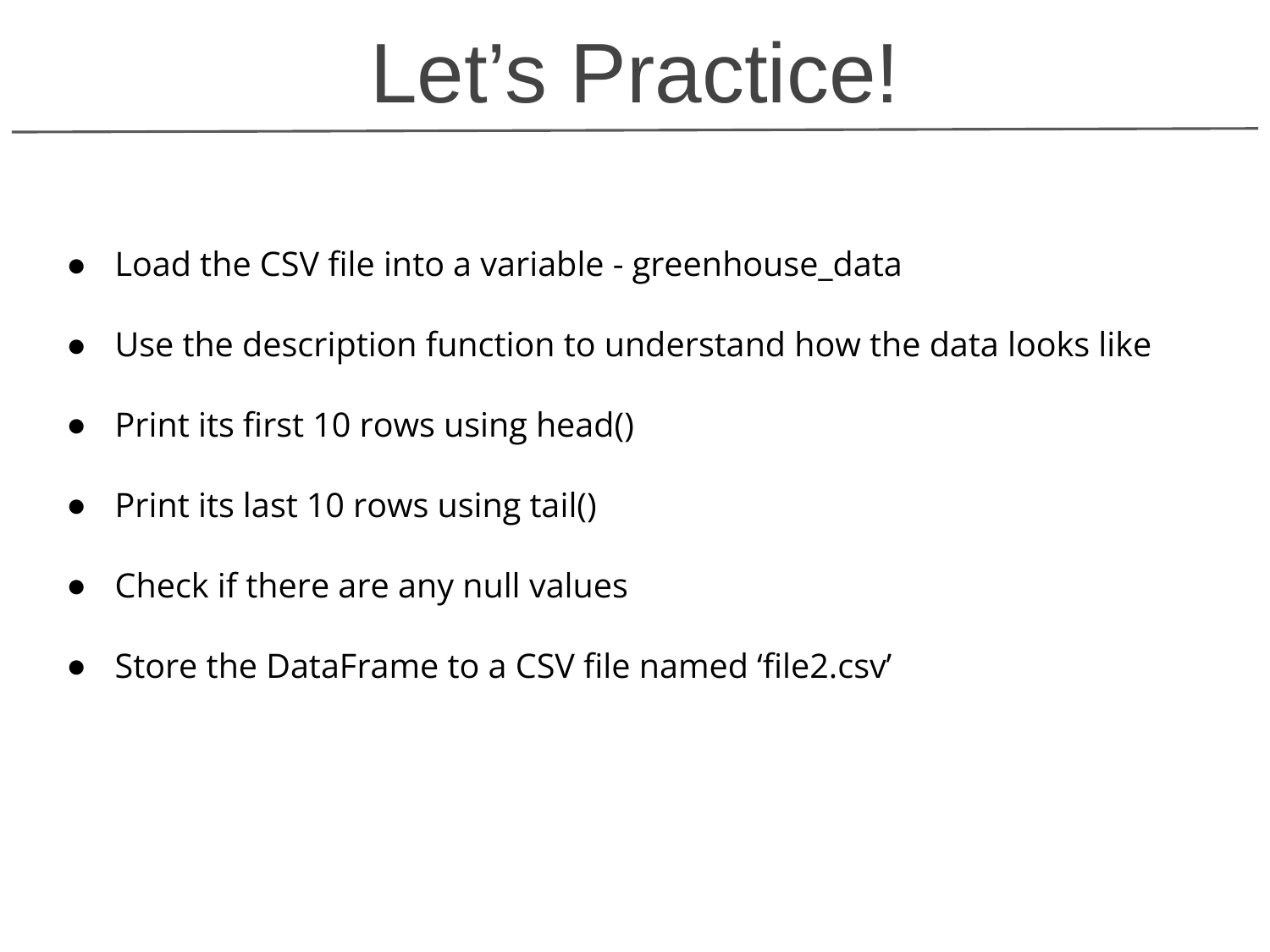

Let’s Practice!
Load the CSV file into a variable - greenhouse_data

Use the description function to understand how the data looks like

Print its first 10 rows using head()

Print its last 10 rows using tail()

Check if there are any null values

Store the DataFrame to a CSV file named ‘file2.csv’